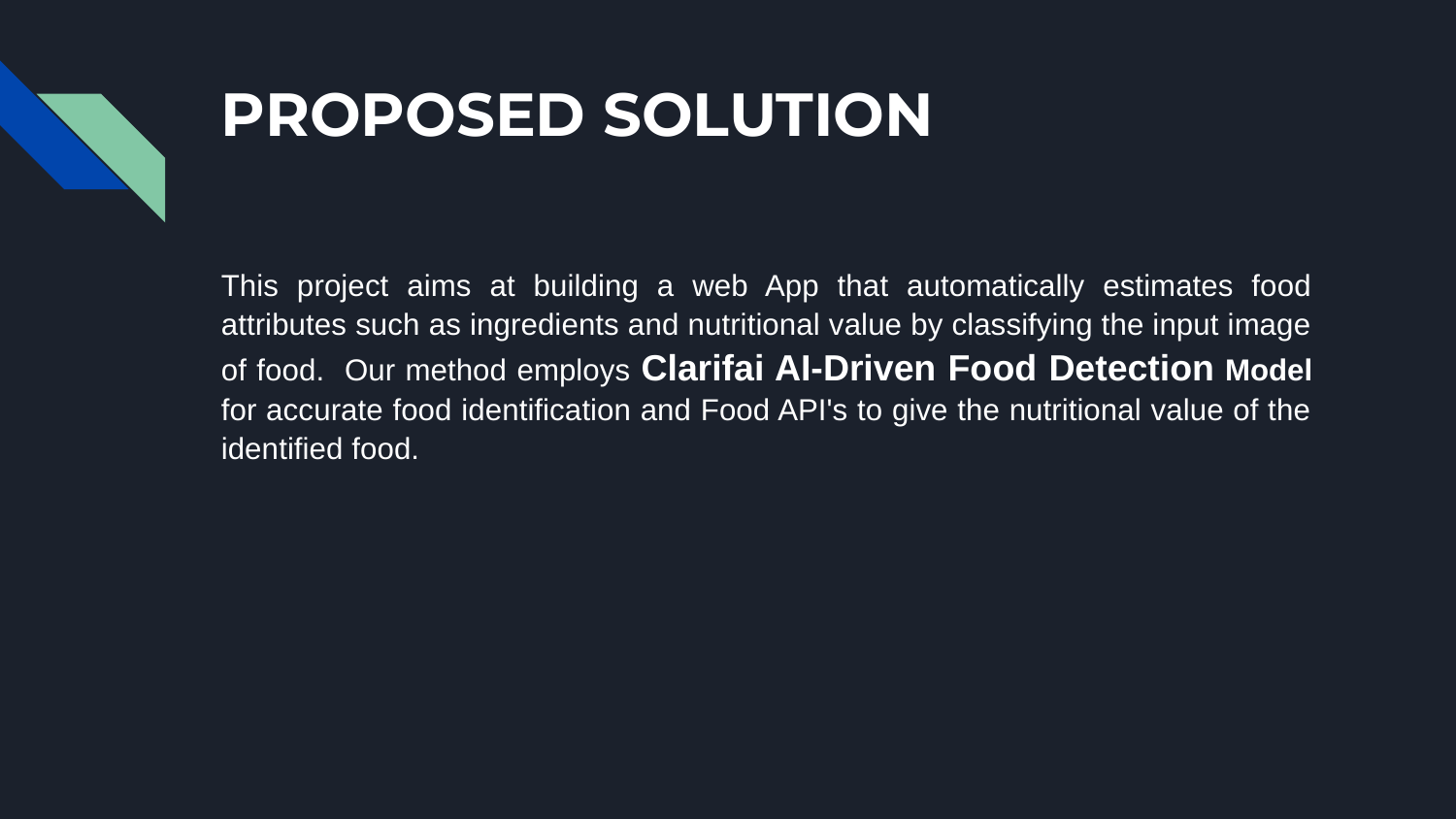

# PROPOSED SOLUTION
This project aims at building a web App that automatically estimates food attributes such as ingredients and nutritional value by classifying the input image of food.  Our method employs Clarifai AI-Driven Food Detection Model for accurate food identification and Food API's to give the nutritional value of the identified food.